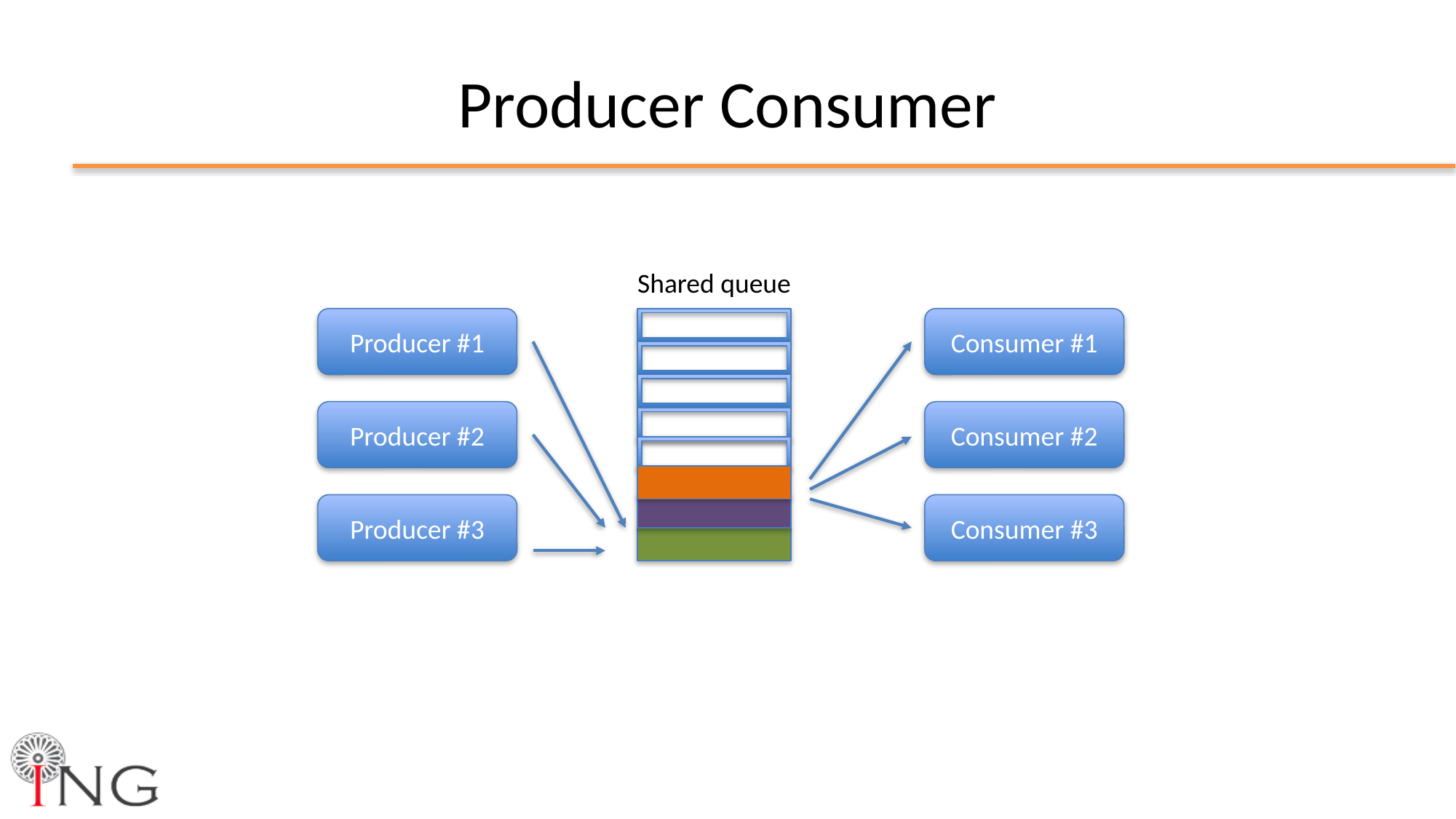

# Producer Consumer
Shared queue
Producer #1

Consumer #1

Producer #2
Consumer #2

Producer #3

Consumer #3